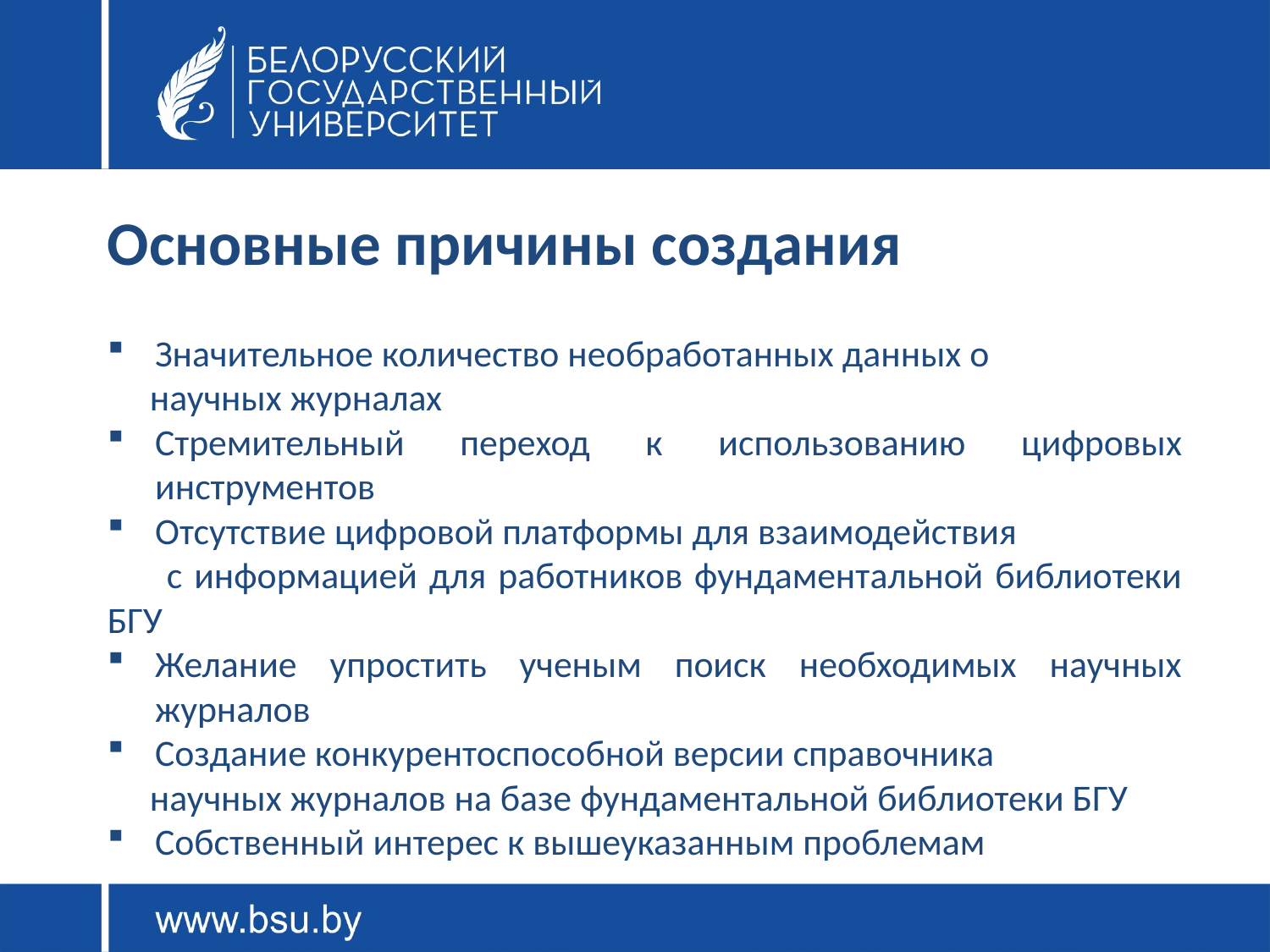

#
Основные причины создания
Значительное количество необработанных данных о
     научных журналах
Стремительный переход к использованию цифровых инструментов
Отсутствие цифровой платформы для взаимодействия
     с информацией для работников фундаментальной библиотеки БГУ
Желание упростить ученым поиск необходимых научных журналов
Создание конкурентоспособной версии справочника
     научных журналов на базе фундаментальной библиотеки БГУ
Собственный интерес к вышеуказанным проблемам